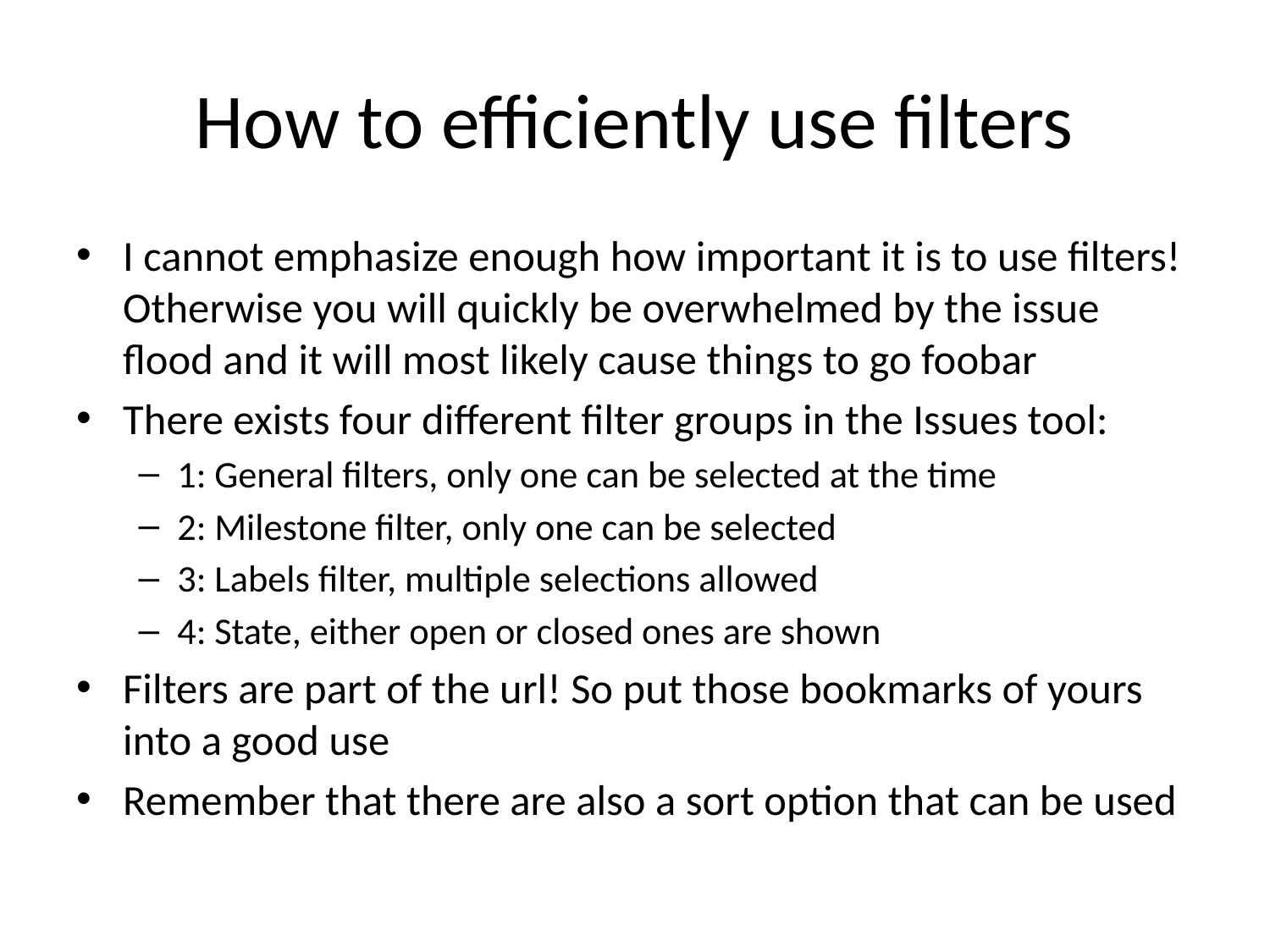

# How to efficiently use filters
I cannot emphasize enough how important it is to use filters! Otherwise you will quickly be overwhelmed by the issue flood and it will most likely cause things to go foobar
There exists four different filter groups in the Issues tool:
1: General filters, only one can be selected at the time
2: Milestone filter, only one can be selected
3: Labels filter, multiple selections allowed
4: State, either open or closed ones are shown
Filters are part of the url! So put those bookmarks of yours into a good use
Remember that there are also a sort option that can be used